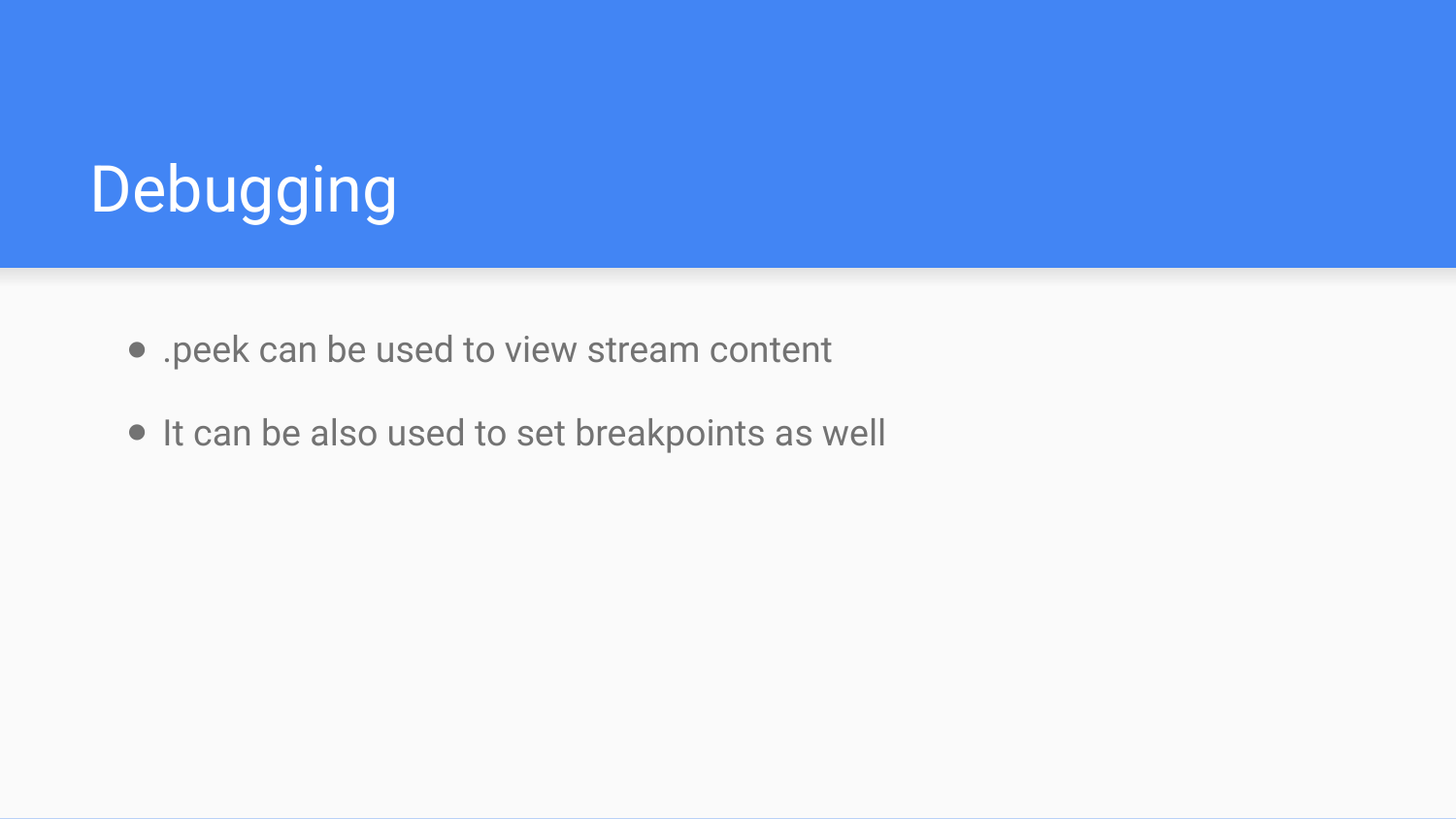

# Debugging
.peek can be used to view stream content
It can be also used to set breakpoints as well